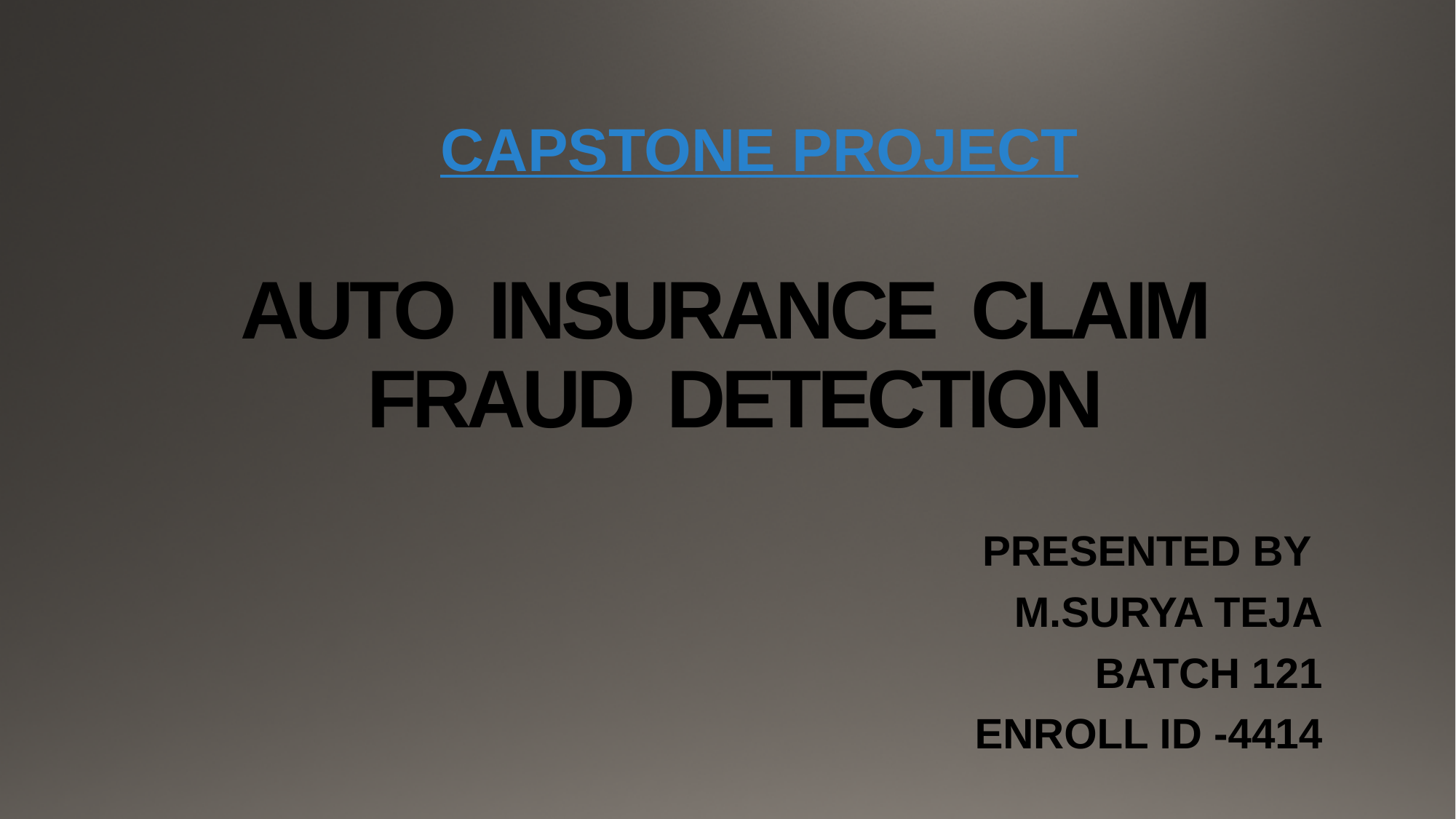

CAPSTONE PROJECT
# AUTO  INSURANCE  CLAIM FRAUD  DETECTION
PRESENTED BY
M.SURYA TEJA
BATCH 121
ENROLL ID -4414